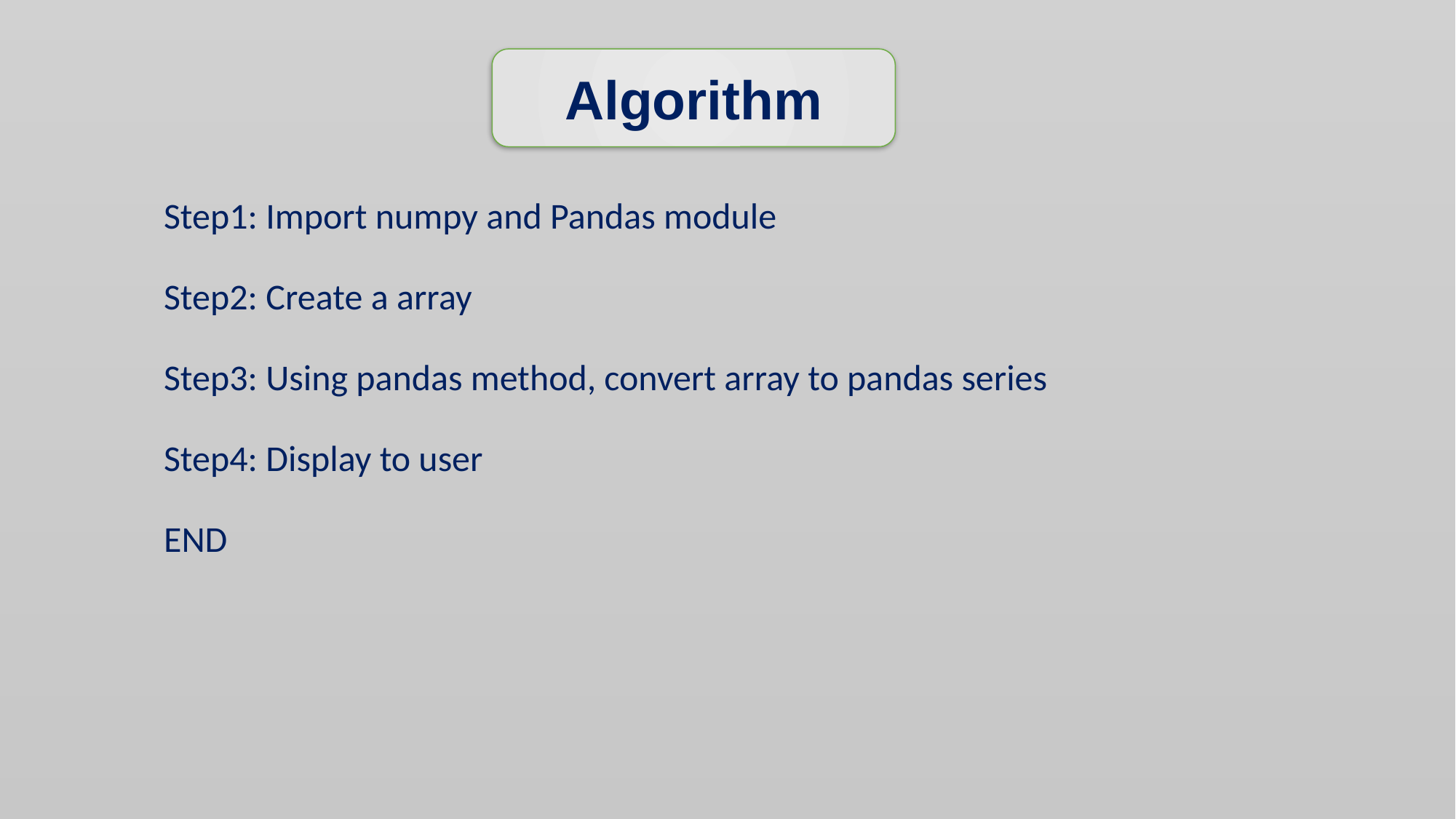

Algorithm
# Step1: Import numpy and Pandas module
Step2: Create a array
Step3: Using pandas method, convert array to pandas series
Step4: Display to user
END